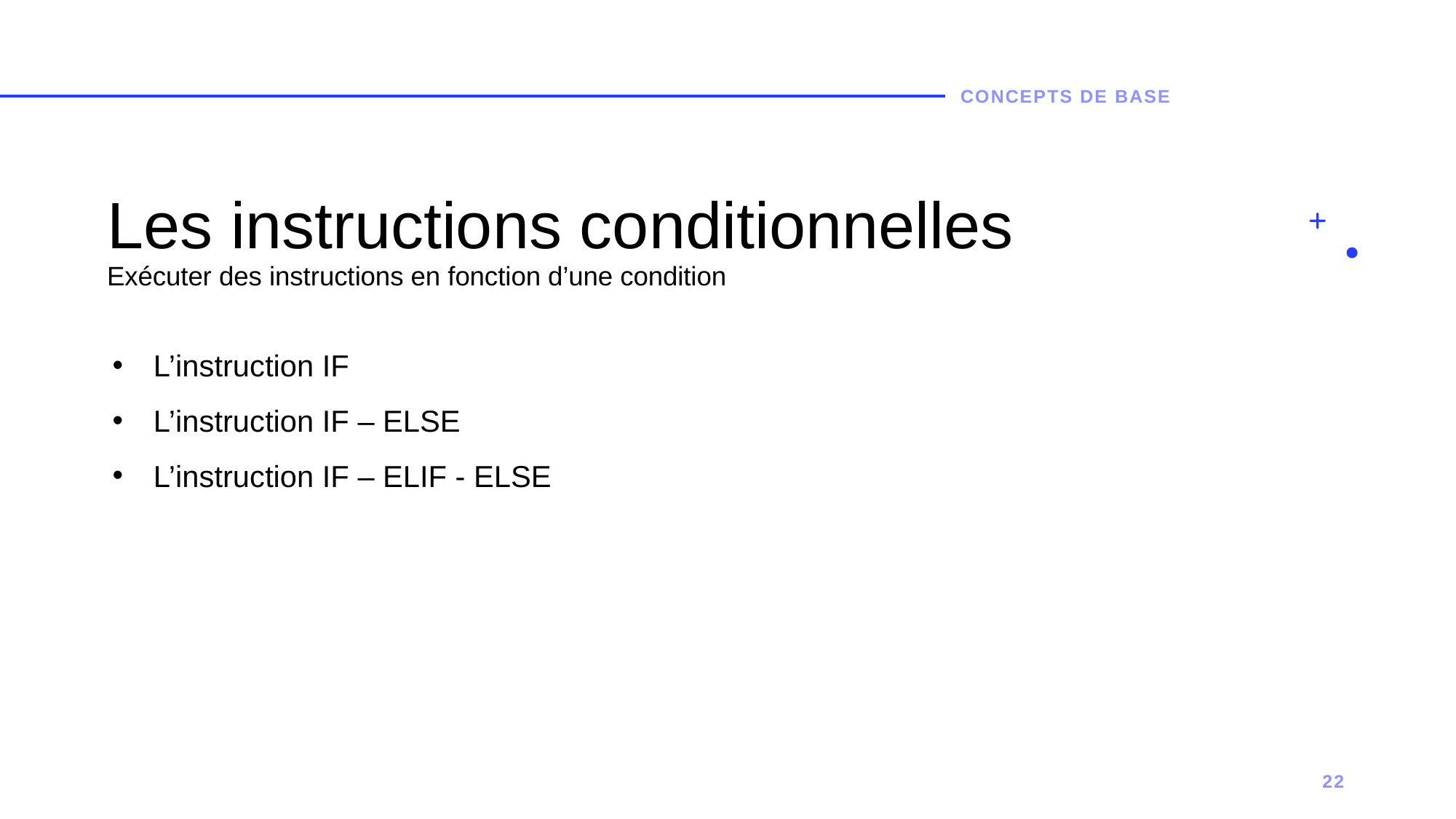

Concepts de base
# Les instructions conditionnelles Exécuter des instructions en fonction d’une condition
L’instruction IF
L’instruction IF – ELSE
L’instruction IF – ELIF - ELSE

22